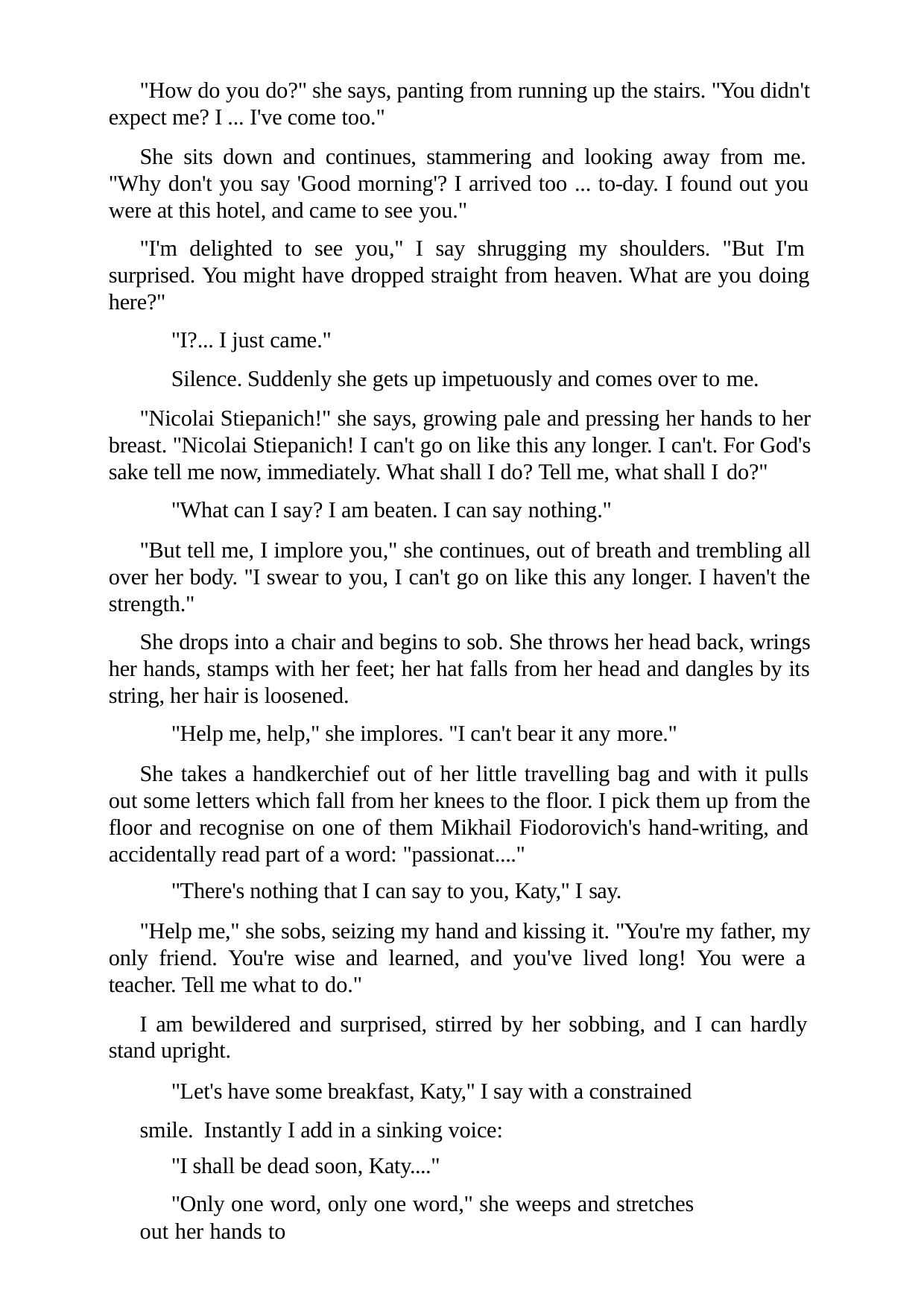

"How do you do?" she says, panting from running up the stairs. "You didn't  expect me? I ... I've come too."
She sits down and continues, stammering and looking away from me.  "Why don't you say 'Good morning'? I arrived too ... to-day. I found out you  were at this hotel, and came to see you."
"I'm delighted to see you," I say shrugging my shoulders. "But I'm  surprised. You might have dropped straight from heaven. What are you doing  here?"
"I?... I just came."
Silence. Suddenly she gets up impetuously and comes over to me.
"Nicolai Stiepanich!" she says, growing pale and pressing her hands to her  breast. "Nicolai Stiepanich! I can't go on like this any longer. I can't. For God's  sake tell me now, immediately. What shall I do? Tell me, what shall I do?"
"What can I say? I am beaten. I can say nothing."
"But tell me, I implore you," she continues, out of breath and trembling all  over her body. "I swear to you, I can't go on like this any longer. I haven't the  strength."
She drops into a chair and begins to sob. She throws her head back, wrings  her hands, stamps with her feet; her hat falls from her head and dangles by its  string, her hair is loosened.
"Help me, help," she implores. "I can't bear it any more."
She takes a handkerchief out of her little travelling bag and with it pulls  out some letters which fall from her knees to the floor. I pick them up from the  floor and recognise on one of them Mikhail Fiodorovich's hand-writing, and  accidentally read part of a word: "passionat...."
"There's nothing that I can say to you, Katy," I say.
"Help me," she sobs, seizing my hand and kissing it. "You're my father, my  only friend. You're wise and learned, and you've lived long! You were a  teacher. Tell me what to do."
I am bewildered and surprised, stirred by her sobbing, and I can hardly  stand upright.
"Let's have some breakfast, Katy," I say with a constrained smile.  Instantly I add in a sinking voice:
"I shall be dead soon, Katy...."
"Only one word, only one word," she weeps and stretches out her hands to